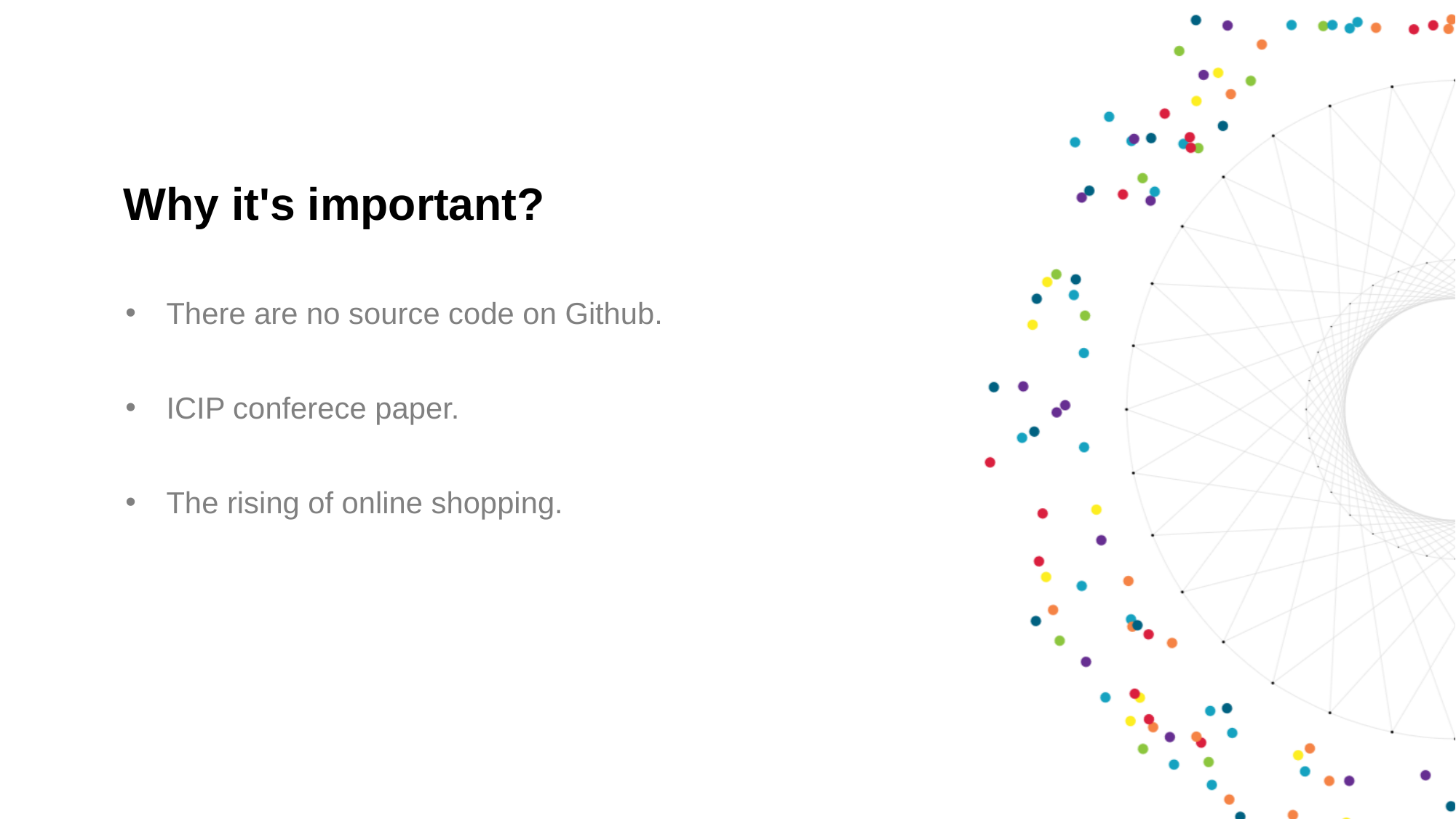

Why it's important?
There are no source code on Github.

ICIP conferece paper.

The rising of online shopping.